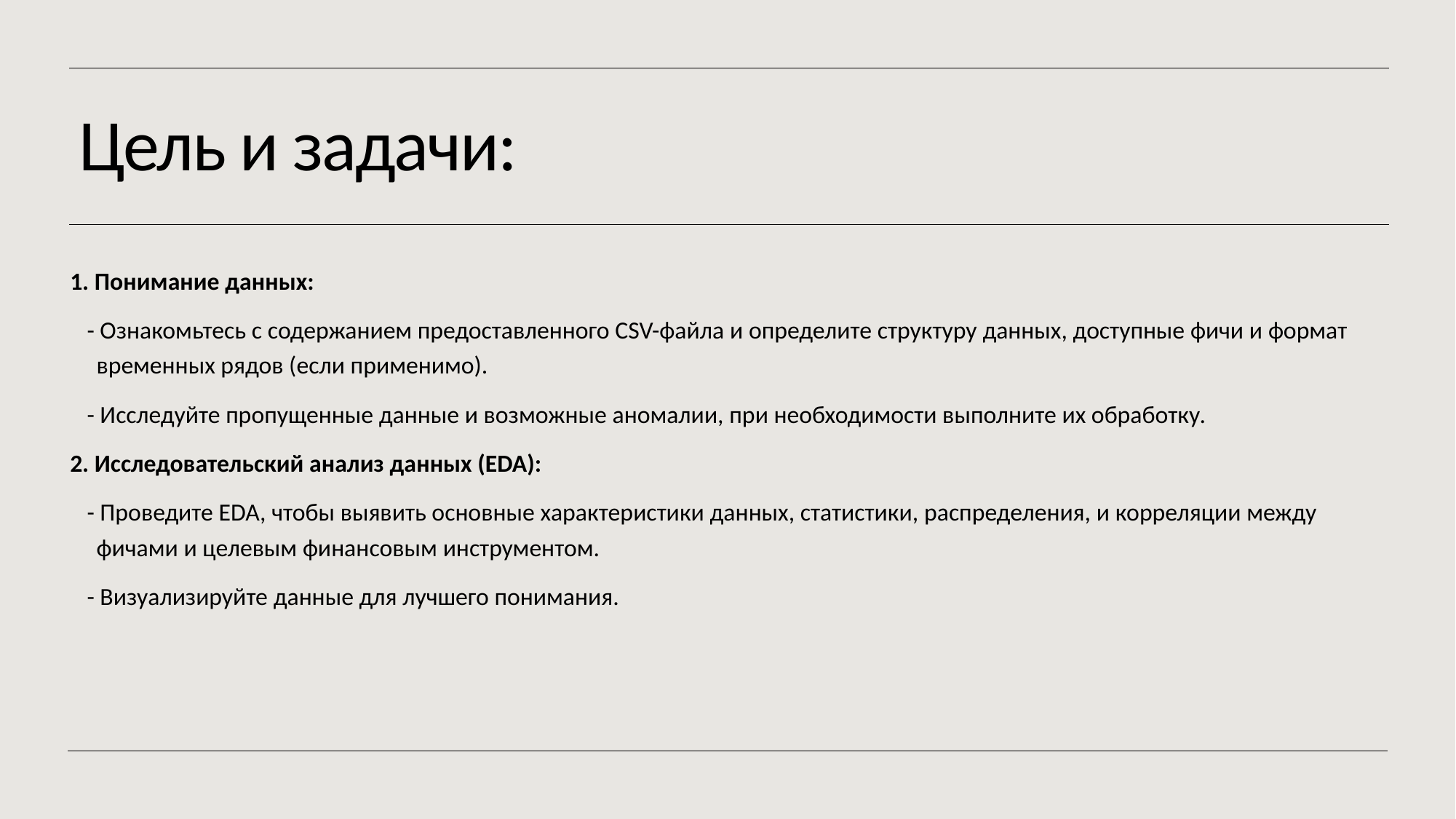

# Цель и задачи:
1. Понимание данных:
   - Ознакомьтесь с содержанием предоставленного CSV-файла и определите структуру данных, доступные фичи и формат временных рядов (если применимо).
   - Исследуйте пропущенные данные и возможные аномалии, при необходимости выполните их обработку.
2. Исследовательский анализ данных (EDA):
   - Проведите EDA, чтобы выявить основные характеристики данных, статистики, распределения, и корреляции между фичами и целевым финансовым инструментом.
   - Визуализируйте данные для лучшего понимания.